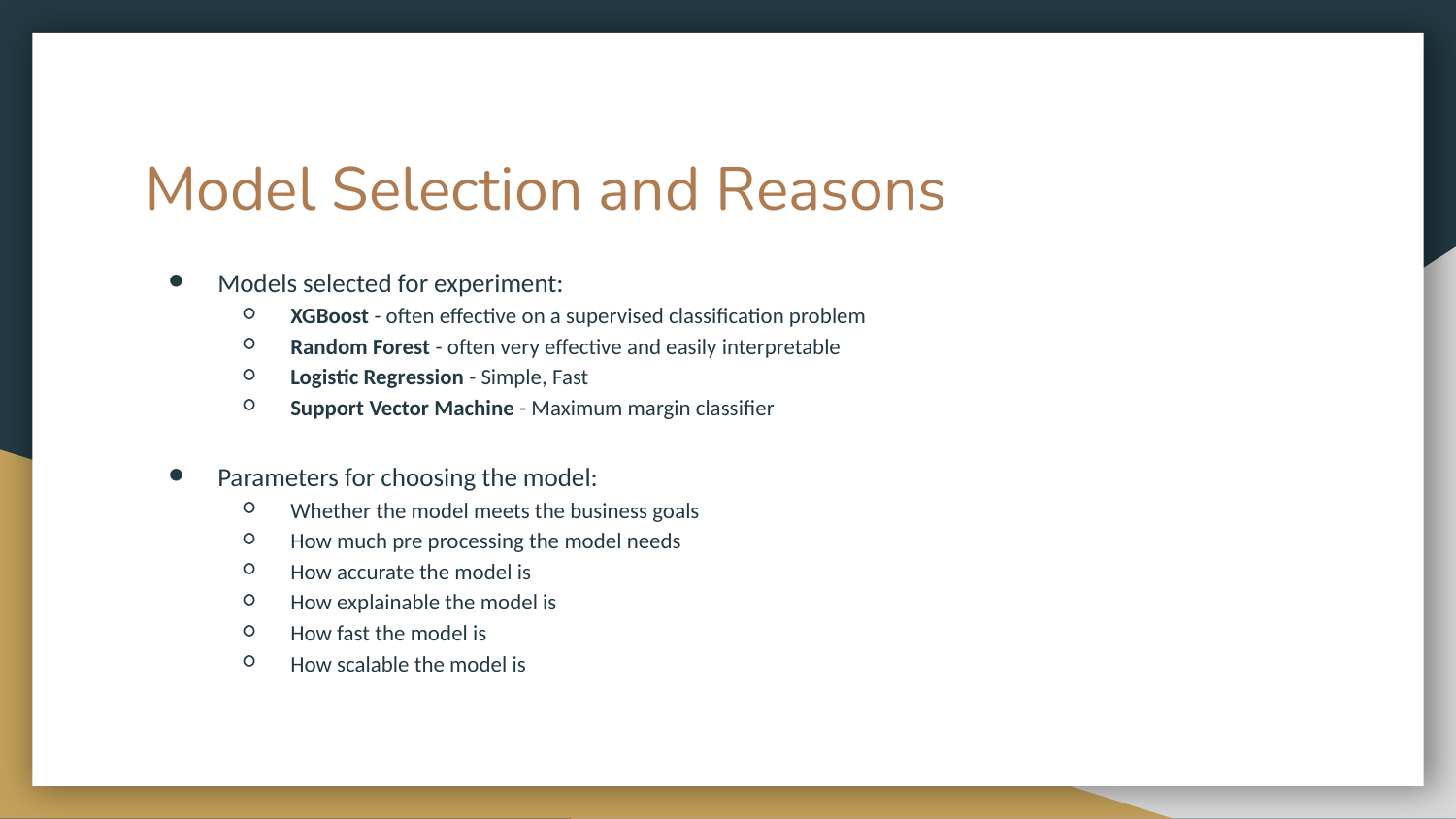

# Model Selection and Reasons
Models selected for experiment:
XGBoost - often effective on a supervised classification problem
Random Forest - often very effective and easily interpretable
Logistic Regression - Simple, Fast
Support Vector Machine - Maximum margin classifier

Parameters for choosing the model:
Whether the model meets the business goals
How much pre processing the model needs
How accurate the model is
How explainable the model is
How fast the model is
How scalable the model is